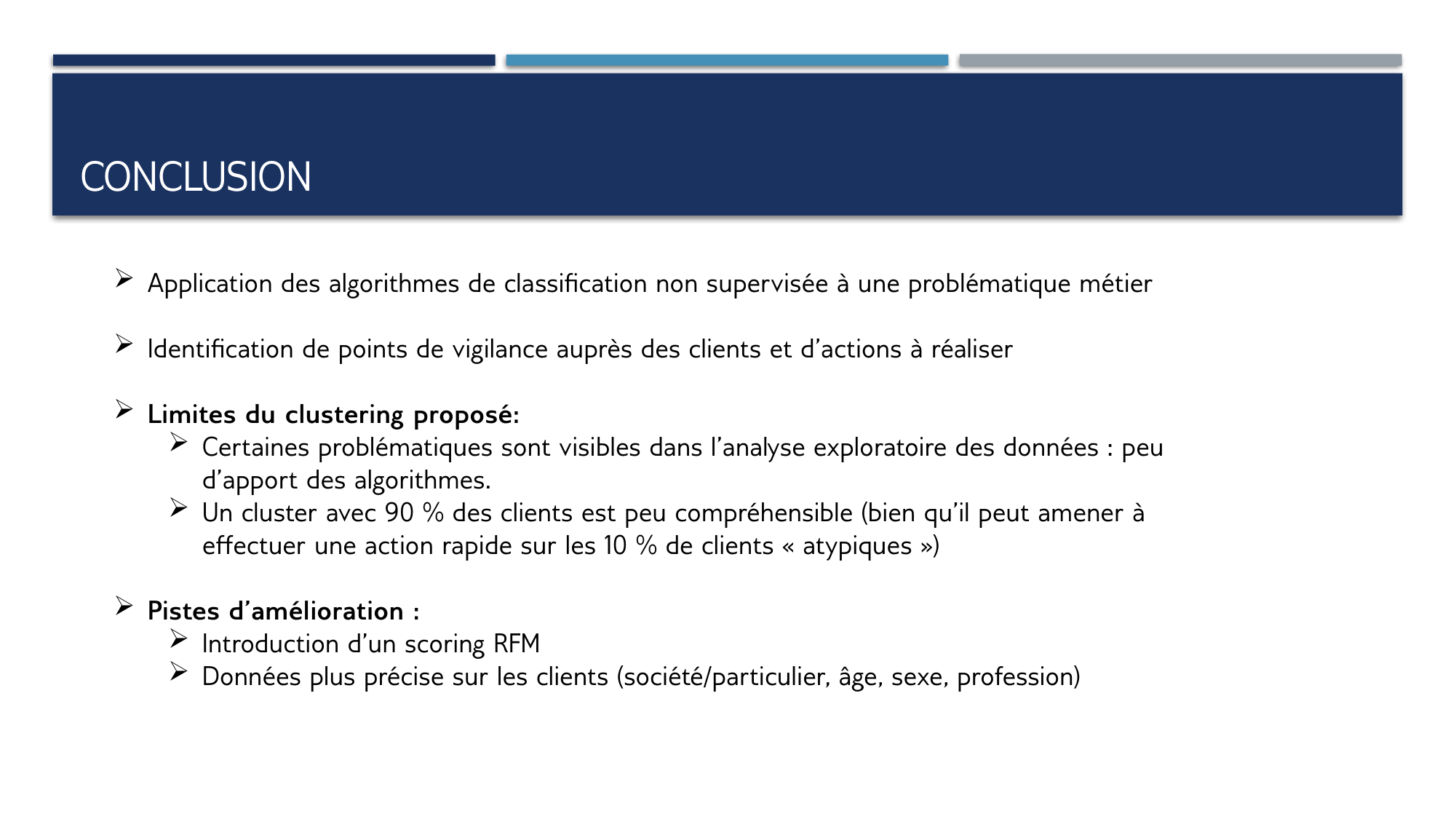

# CONCLUSION
Application des algorithmes de classification non supervisée à une problématique métier

Identification de points de vigilance auprès des clients et d’actions à réaliser

Limites du clustering proposé:
Certaines problématiques sont visibles dans l’analyse exploratoire des données : peu d’apport des algorithmes.
Un cluster avec 90 % des clients est peu compréhensible (bien qu’il peut amener à effectuer une action rapide sur les 10 % de clients « atypiques »)

Pistes d’amélioration :
Introduction d’un scoring RFM
Données plus précise sur les clients (société/particulier, âge, sexe, profession)